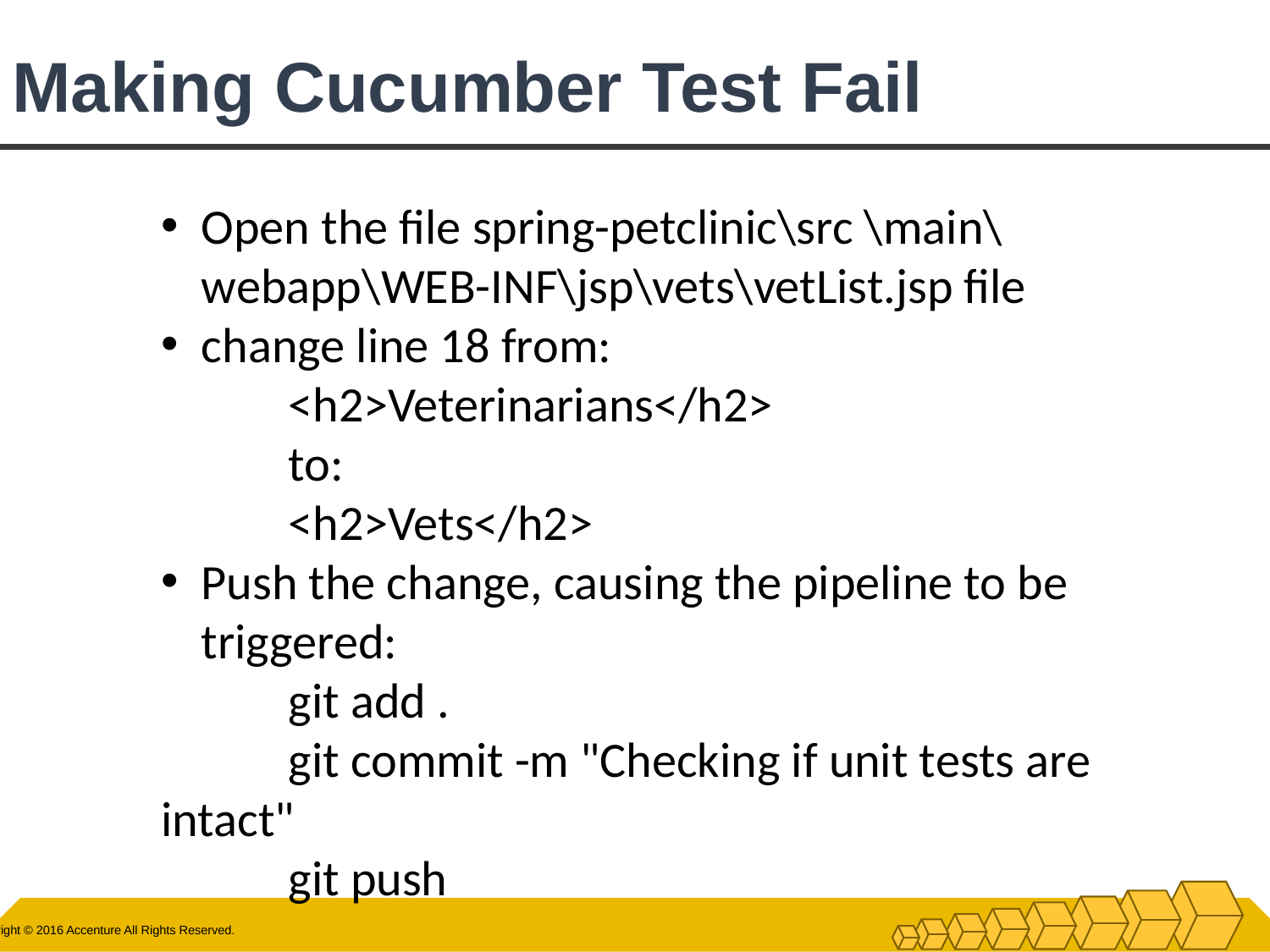

# Making Cucumber Test Fail
Open the file spring-petclinic\src \main\webapp\WEB-INF\jsp\vets\vetList.jsp file
change line 18 from:
	<h2>Veterinarians</h2>
	to:
	<h2>Vets</h2>
Push the change, causing the pipeline to be triggered:
	git add .
	git commit -m "Checking if unit tests are intact"
	git push